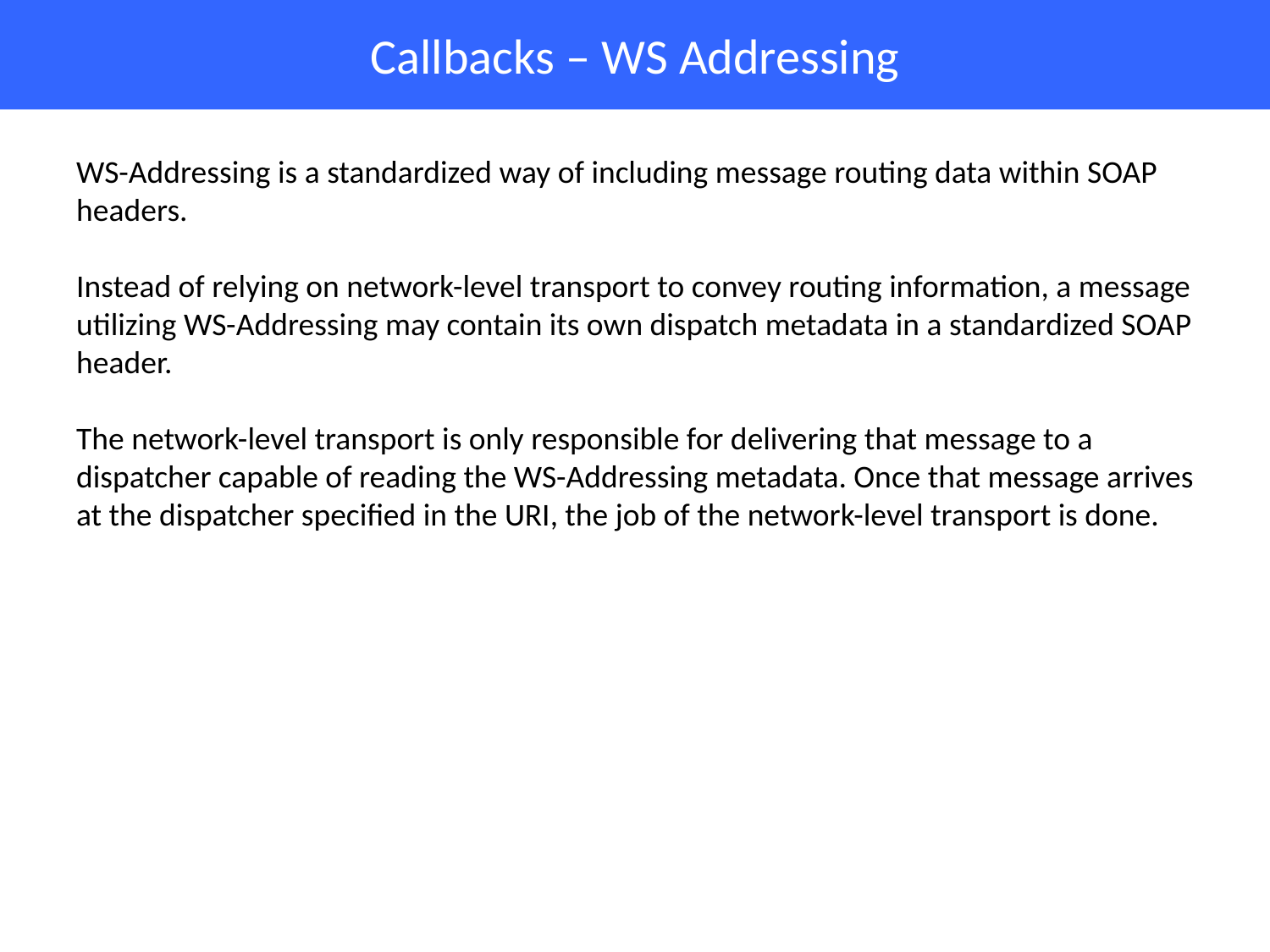

# Callbacks – WS Addressing
WS-Addressing is a standardized way of including message routing data within SOAP headers.

Instead of relying on network-level transport to convey routing information, a message utilizing WS-Addressing may contain its own dispatch metadata in a standardized SOAP header.

The network-level transport is only responsible for delivering that message to a dispatcher capable of reading the WS-Addressing metadata. Once that message arrives at the dispatcher specified in the URI, the job of the network-level transport is done.